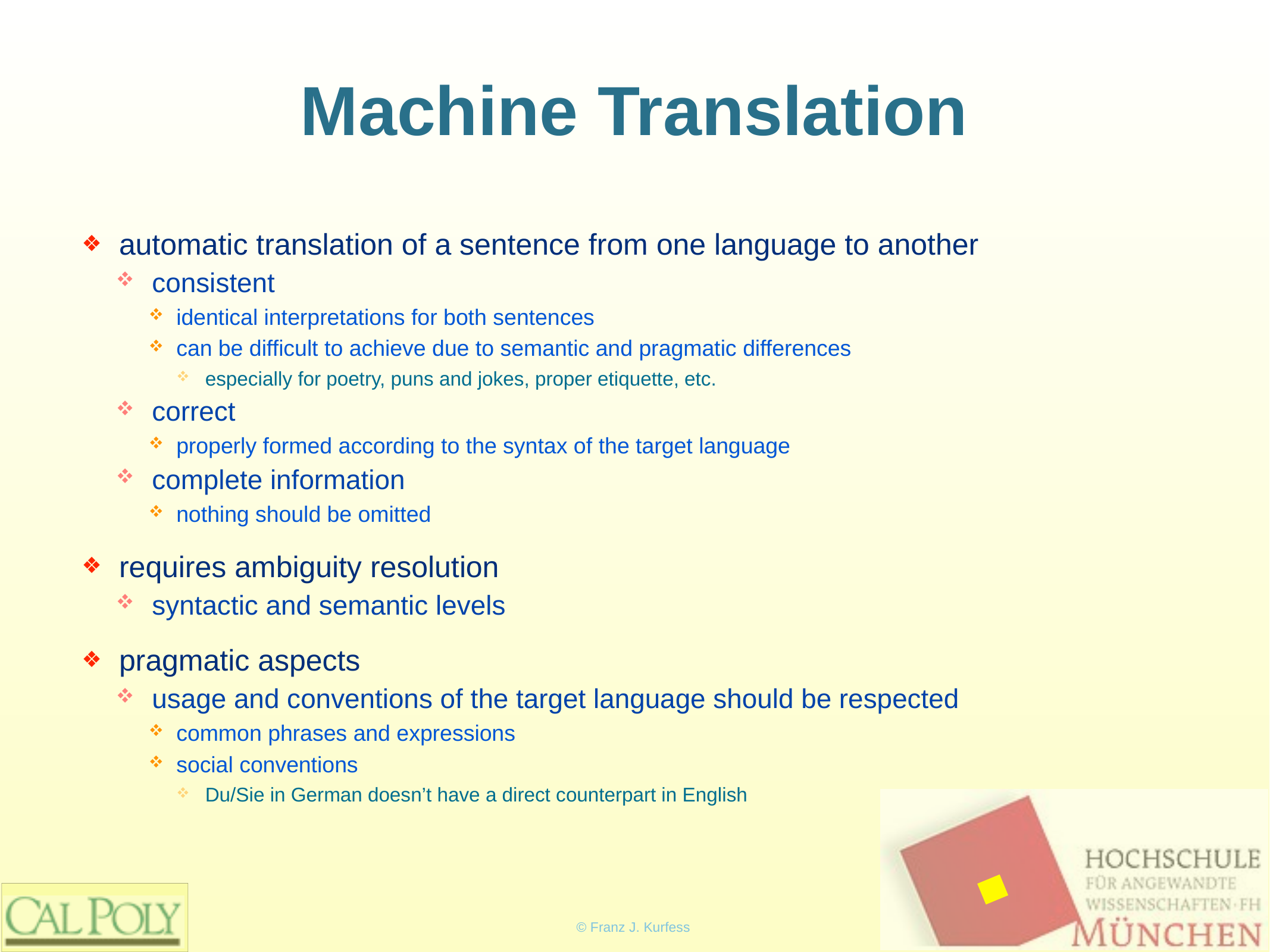

# Machine Translation
automatic translation of a sentence from one language to another
consistent
identical interpretations for both sentences
can be difficult to achieve due to semantic and pragmatic differences
especially for poetry, puns and jokes, proper etiquette, etc.
correct
properly formed according to the syntax of the target language
complete information
nothing should be omitted
requires ambiguity resolution
syntactic and semantic levels
pragmatic aspects
usage and conventions of the target language should be respected
common phrases and expressions
social conventions
Du/Sie in German doesn’t have a direct counterpart in English
54